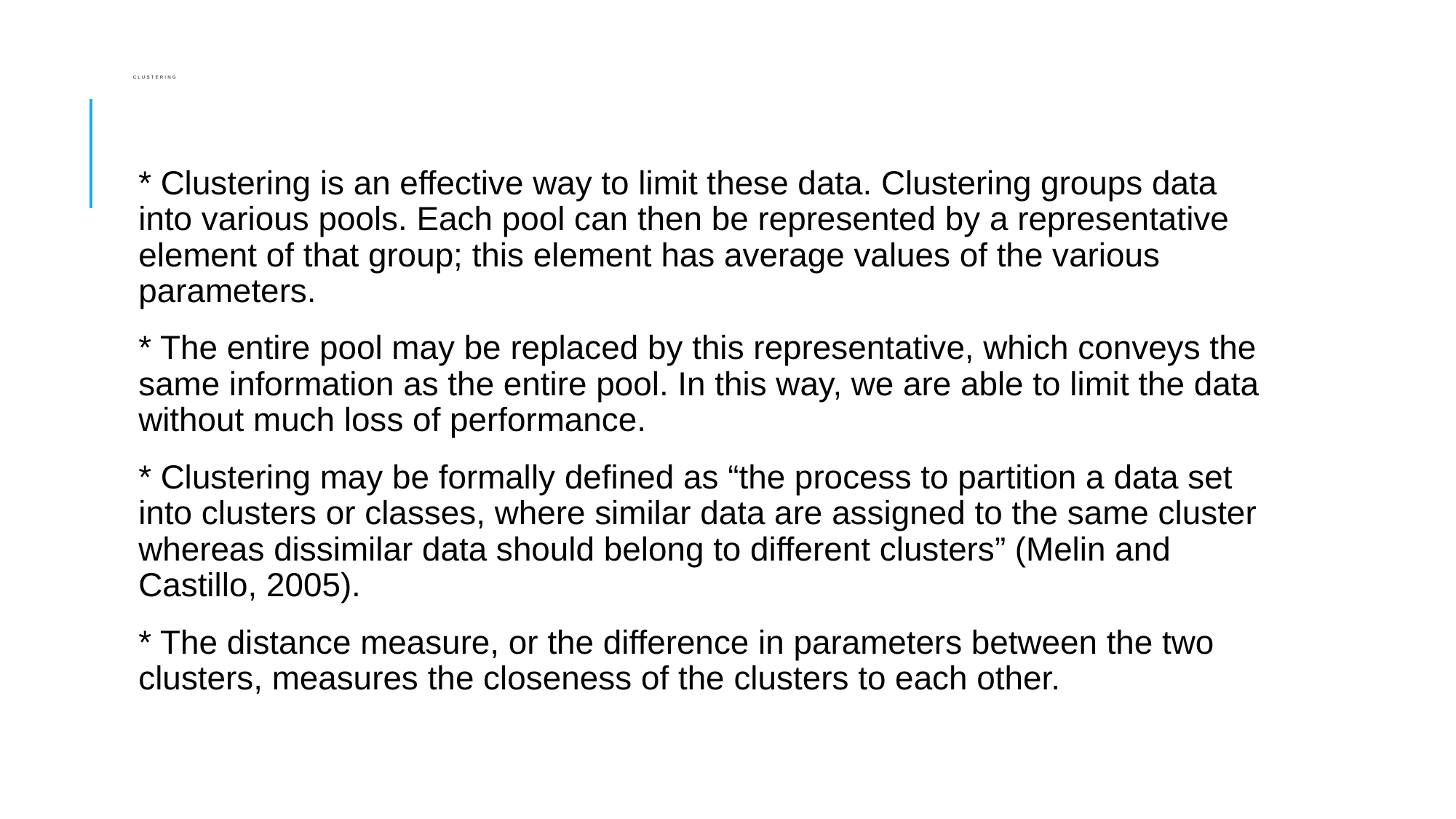

# Clustering
* Clustering is an effective way to limit these data. Clustering groups data into various pools. Each pool can then be represented by a representative element of that group; this element has average values of the various parameters.
* The entire pool may be replaced by this representative, which conveys the same information as the entire pool. In this way, we are able to limit the data without much loss of performance.
* Clustering may be formally defined as “the process to partition a data set into clusters or classes, where similar data are assigned to the same cluster whereas dissimilar data should belong to different clusters” (Melin and Castillo, 2005).
* The distance measure, or the difference in parameters between the two clusters, measures the closeness of the clusters to each other.